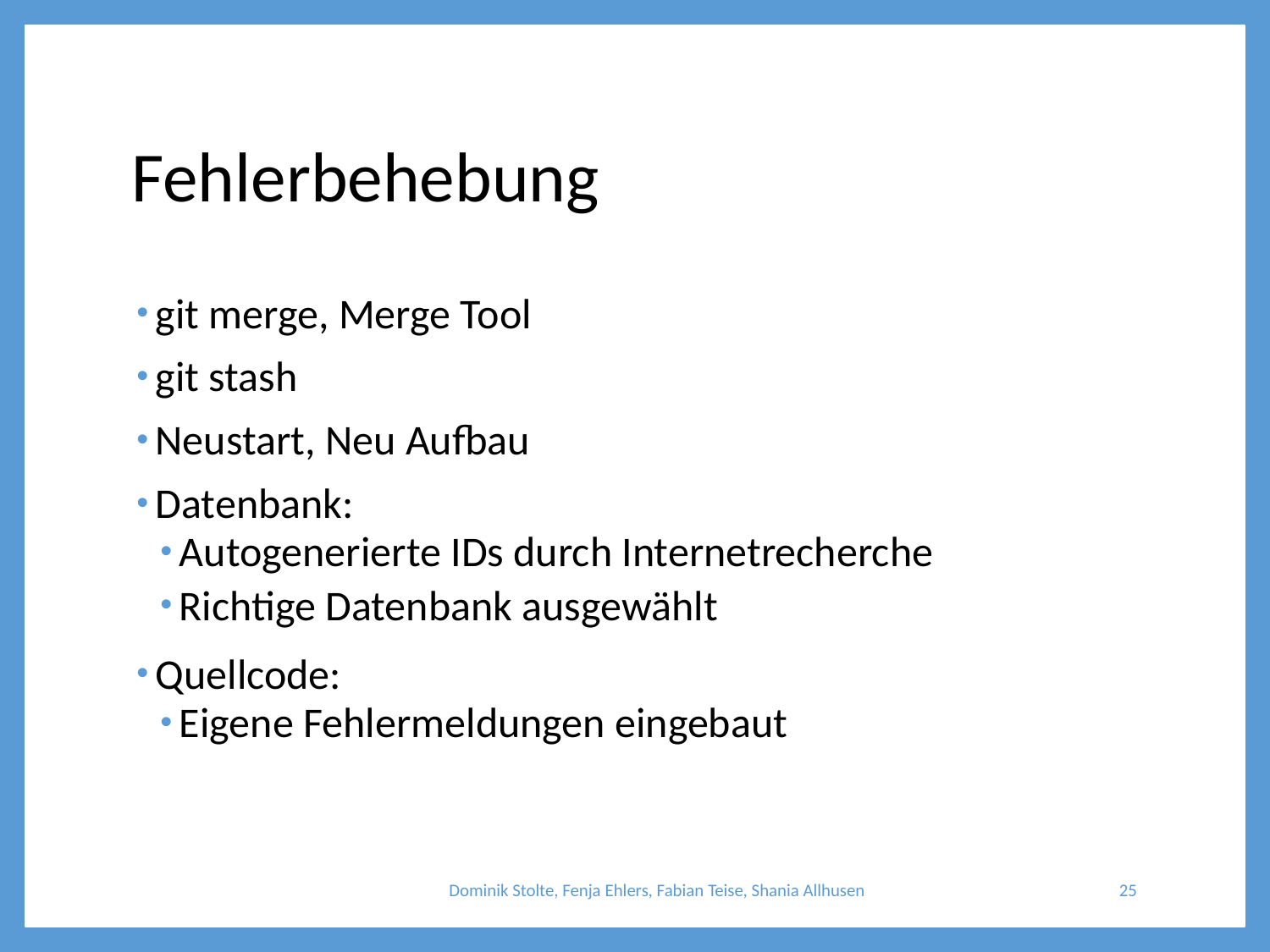

# Fehlerbehebung
git merge, Merge Tool
git stash
Neustart, Neu Aufbau
Datenbank:
Autogenerierte IDs durch Internetrecherche
Richtige Datenbank ausgewählt
Quellcode:
Eigene Fehlermeldungen eingebaut

Dominik Stolte, Fenja Ehlers, Fabian Teise, Shania Allhusen
25